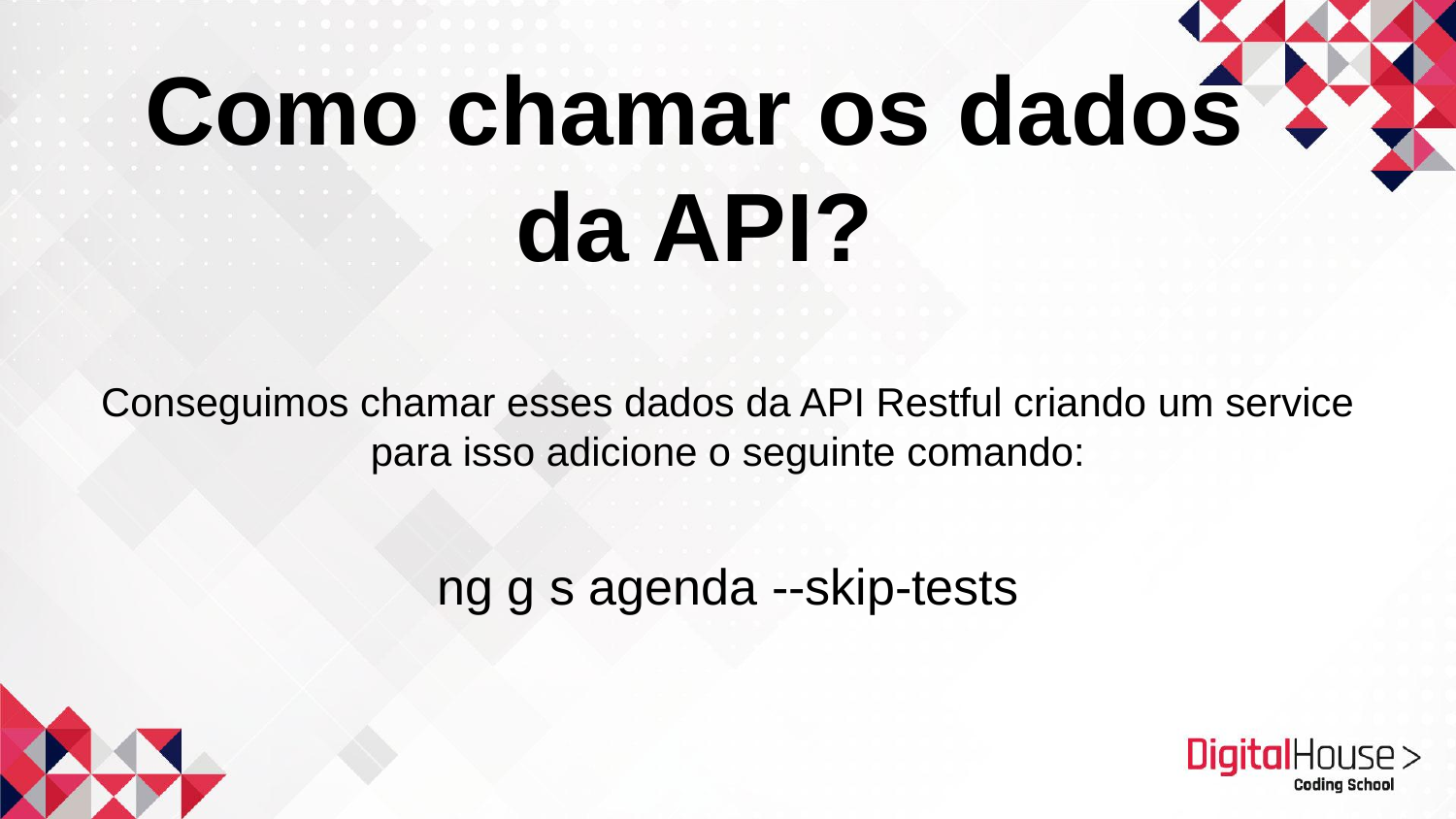

Como chamar os dados da API?
Conseguimos chamar esses dados da API Restful criando um service para isso adicione o seguinte comando:

ng g s agenda --skip-tests